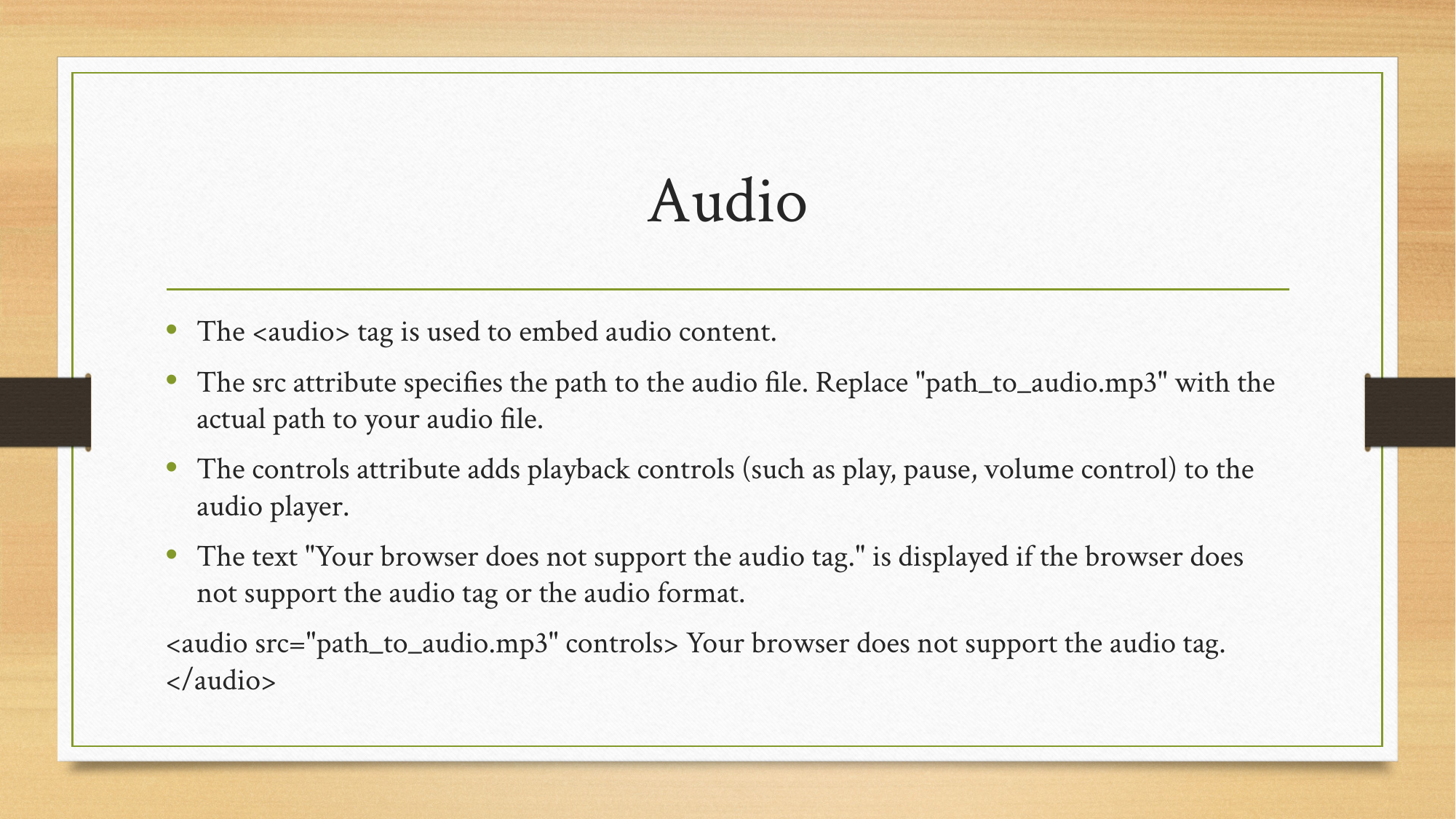

# Audio
The <audio> tag is used to embed audio content.
The src attribute specifies the path to the audio file. Replace "path_to_audio.mp3" with the actual path to your audio file.
The controls attribute adds playback controls (such as play, pause, volume control) to the audio player.
The text "Your browser does not support the audio tag." is displayed if the browser does not support the audio tag or the audio format.
<audio src="path_to_audio.mp3" controls> Your browser does not support the audio tag. </audio>